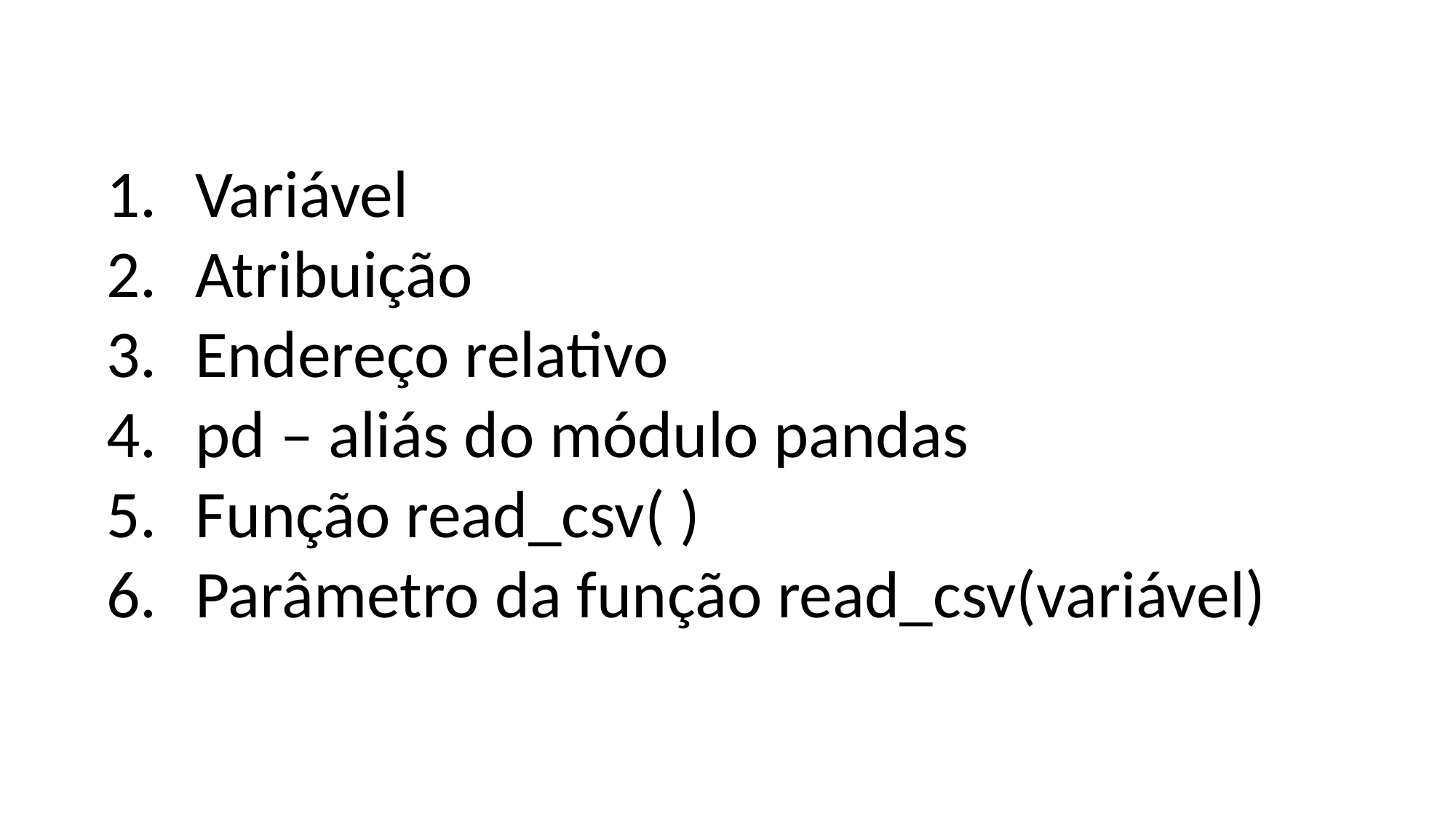

Variável
Atribuição
Endereço relativo
pd – aliás do módulo pandas
Função read_csv( )
Parâmetro da função read_csv(variável)